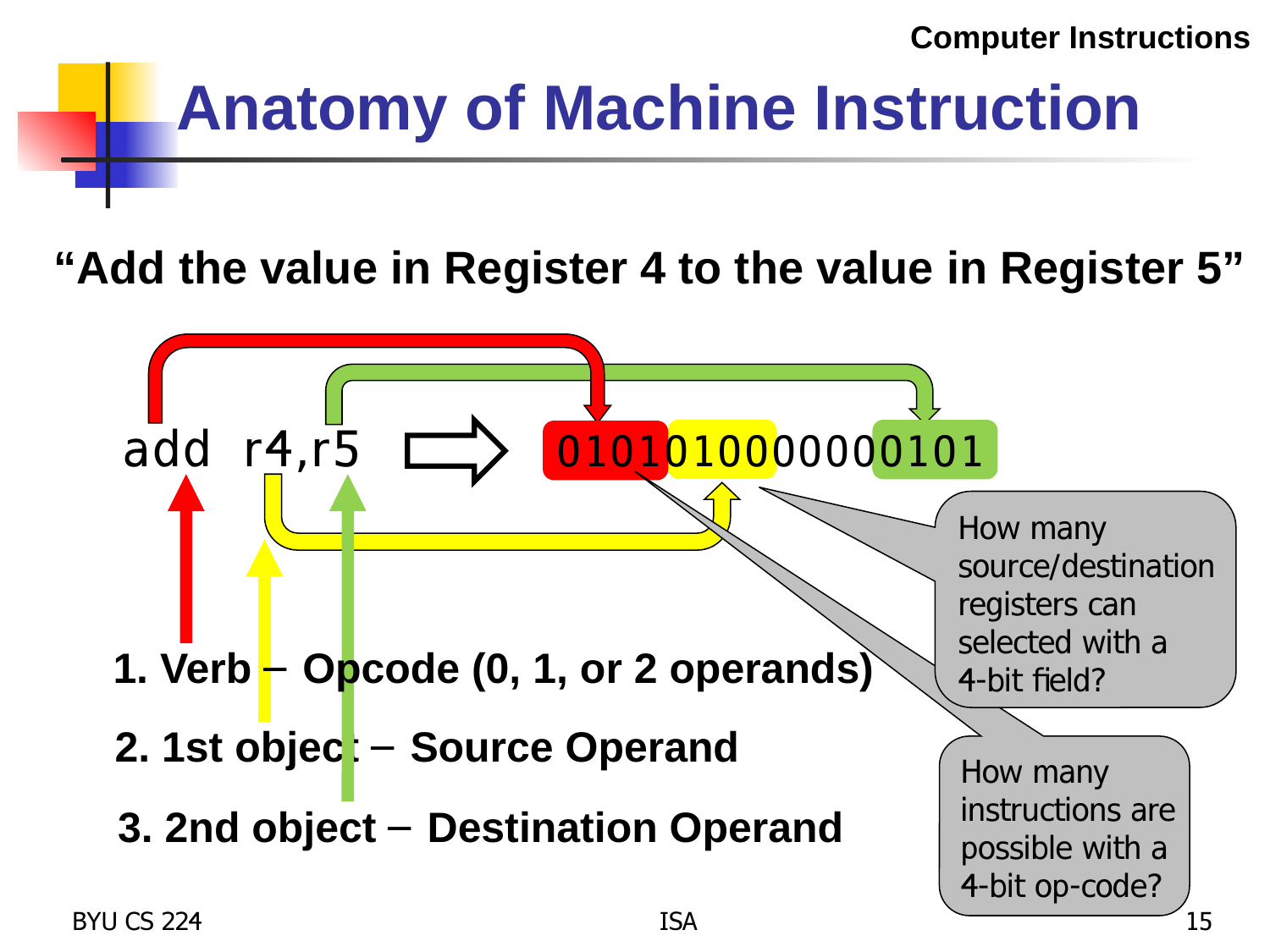

Computer Instructions
# Anatomy of Machine Instruction
“Add the value in Register 4 to the value in Register 5”

1. Verb – Opcode (0, 1, or 2 operands)

3. 2nd object – Destination Operand
add  r4,r5

0101010000000101

2. 1st object – Source Operand
How many
source/destination
registers can
selected with a
4-bit field?
How many
instructions are
possible with a
4-bit op-code?
BYU CS 224
ISA
15